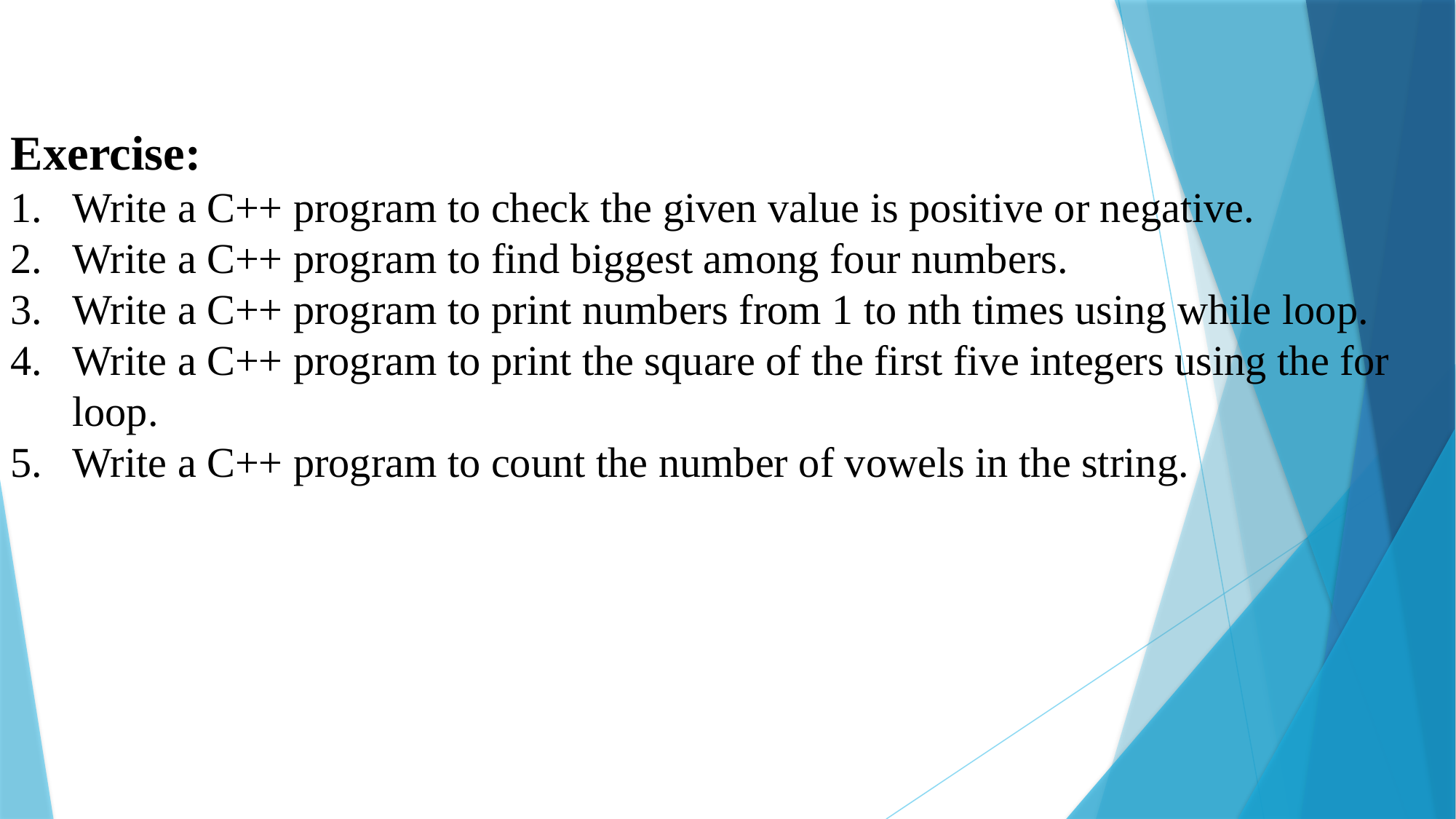

Exercise:
Write a C++ program to check the given value is positive or negative.
Write a C++ program to find biggest among four numbers.
Write a C++ program to print numbers from 1 to nth times using while loop.
Write a C++ program to print the square of the first five integers using the for loop.
Write a C++ program to count the number of vowels in the string.